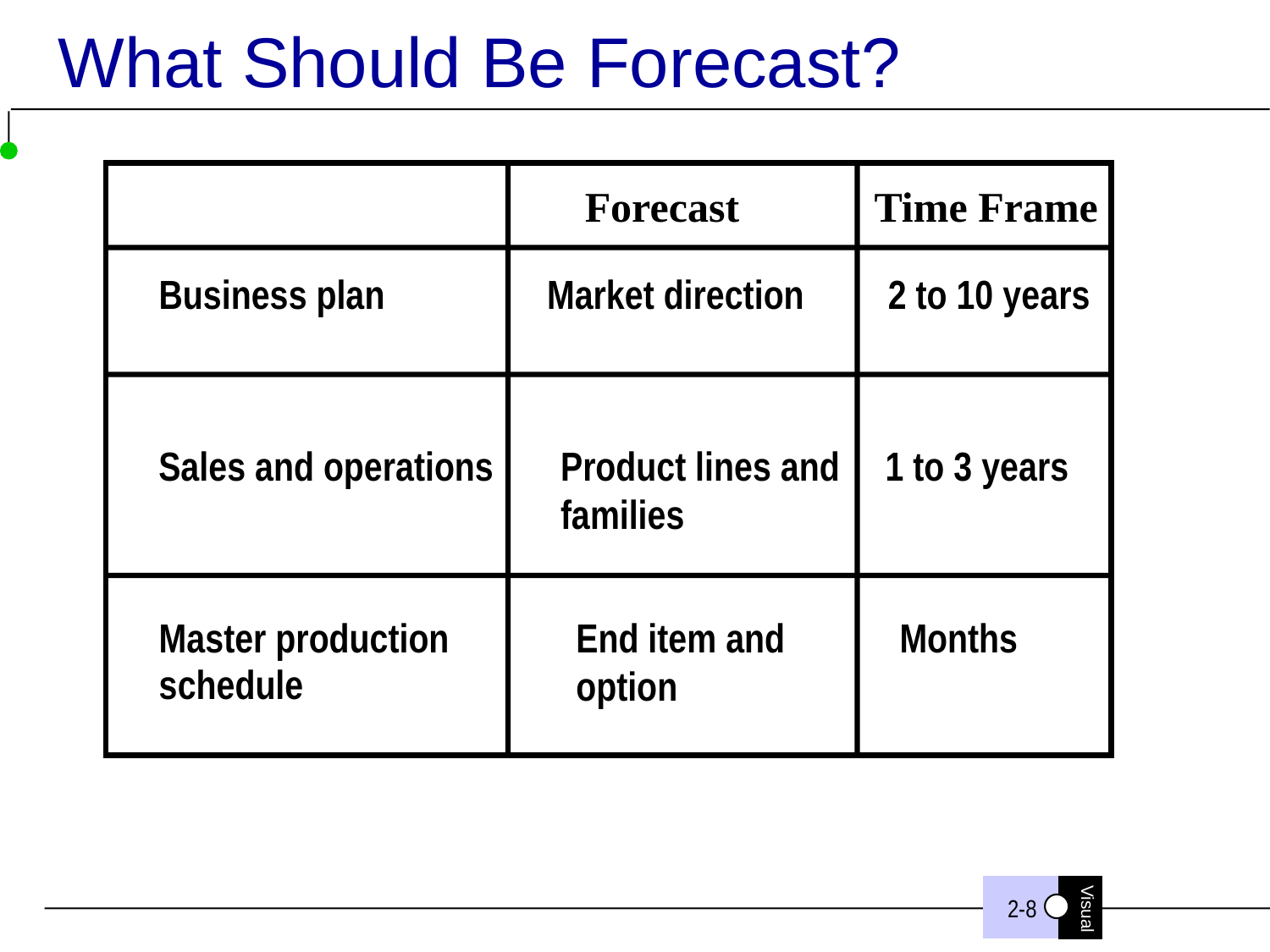

# What Should Be Forecast?

Forecast
Time Frame

Business plan
Market direction
2 to 10 years

Sales and operations
Product lines and
families
1 to 3 years

Master production
End item and
option
Months
schedule

2-8